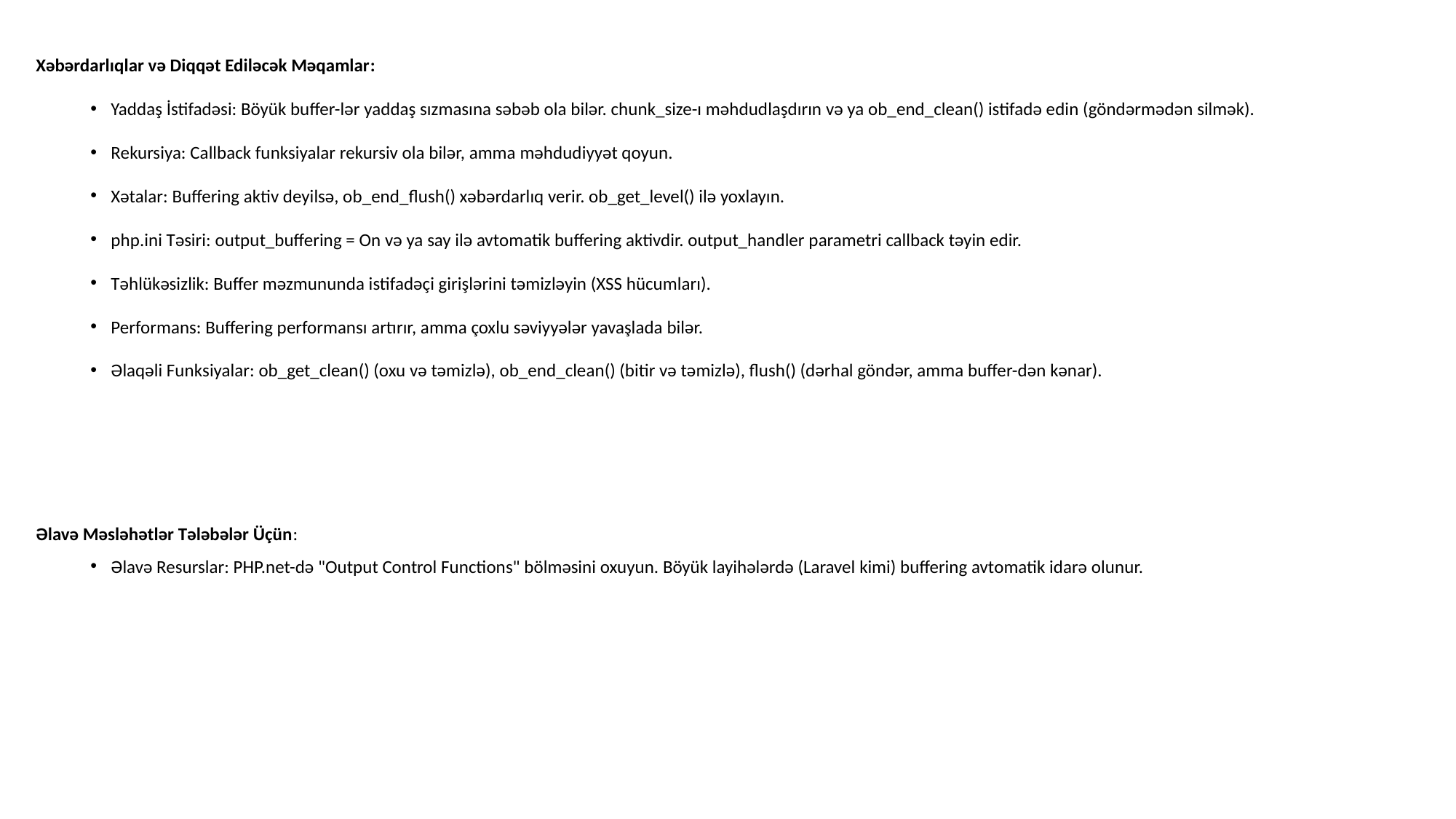

Xəbərdarlıqlar və Diqqət Ediləcək Məqamlar:
Yaddaş İstifadəsi: Böyük buffer-lər yaddaş sızmasına səbəb ola bilər. chunk_size-ı məhdudlaşdırın və ya ob_end_clean() istifadə edin (göndərmədən silmək).
Rekursiya: Callback funksiyalar rekursiv ola bilər, amma məhdudiyyət qoyun.
Xətalar: Buffering aktiv deyilsə, ob_end_flush() xəbərdarlıq verir. ob_get_level() ilə yoxlayın.
php.ini Təsiri: output_buffering = On və ya say ilə avtomatik buffering aktivdir. output_handler parametri callback təyin edir.
Təhlükəsizlik: Buffer məzmununda istifadəçi girişlərini təmizləyin (XSS hücumları).
Performans: Buffering performansı artırır, amma çoxlu səviyyələr yavaşlada bilər.
Əlaqəli Funksiyalar: ob_get_clean() (oxu və təmizlə), ob_end_clean() (bitir və təmizlə), flush() (dərhal göndər, amma buffer-dən kənar).

Əlavə Məsləhətlər Tələbələr Üçün:
Əlavə Resurslar: PHP.net-də "Output Control Functions" bölməsini oxuyun. Böyük layihələrdə (Laravel kimi) buffering avtomatik idarə olunur.